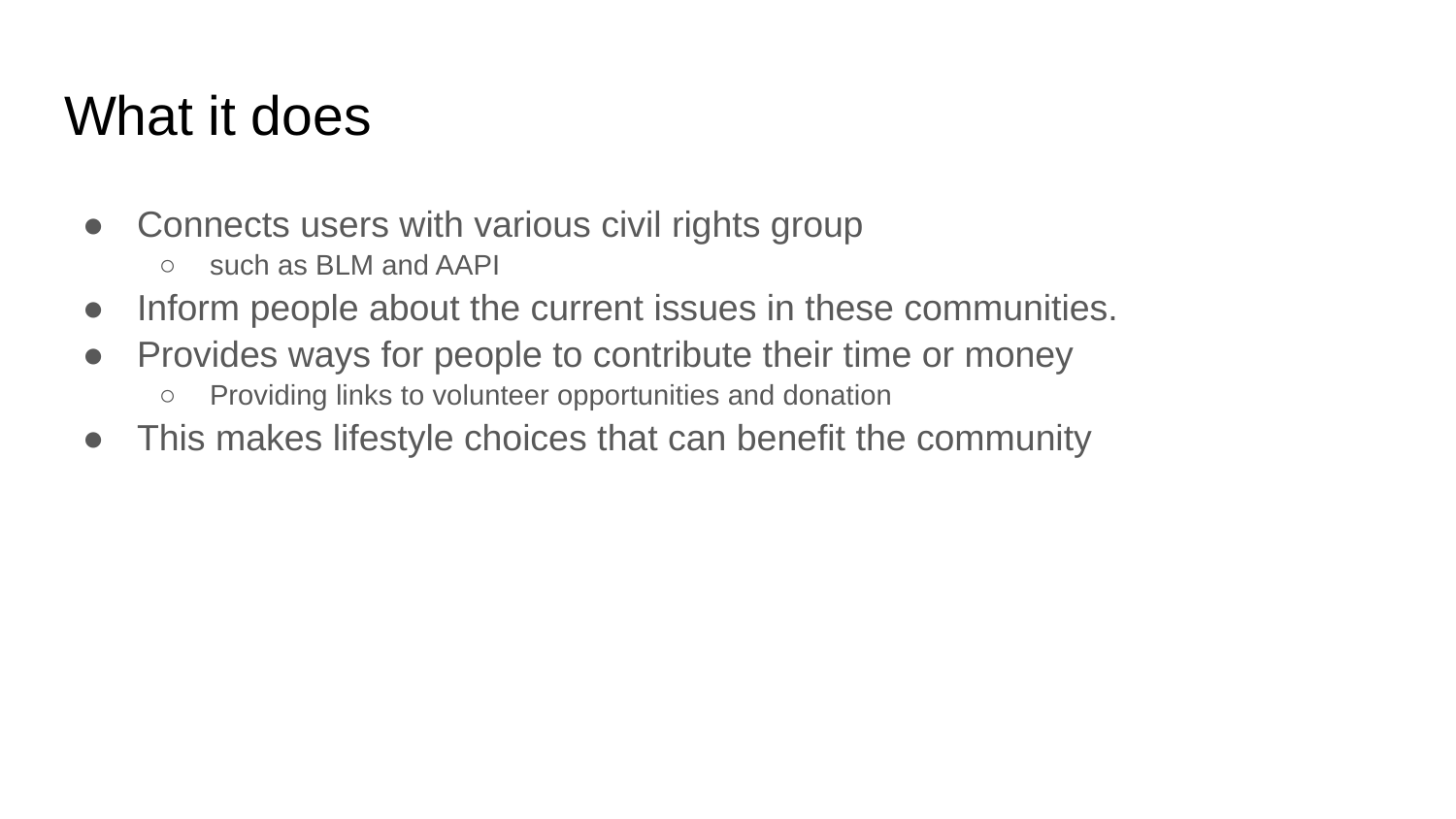

# What it does
Connects users with various civil rights group
such as BLM and AAPI
Inform people about the current issues in these communities.
Provides ways for people to contribute their time or money
Providing links to volunteer opportunities and donation
This makes lifestyle choices that can benefit the community